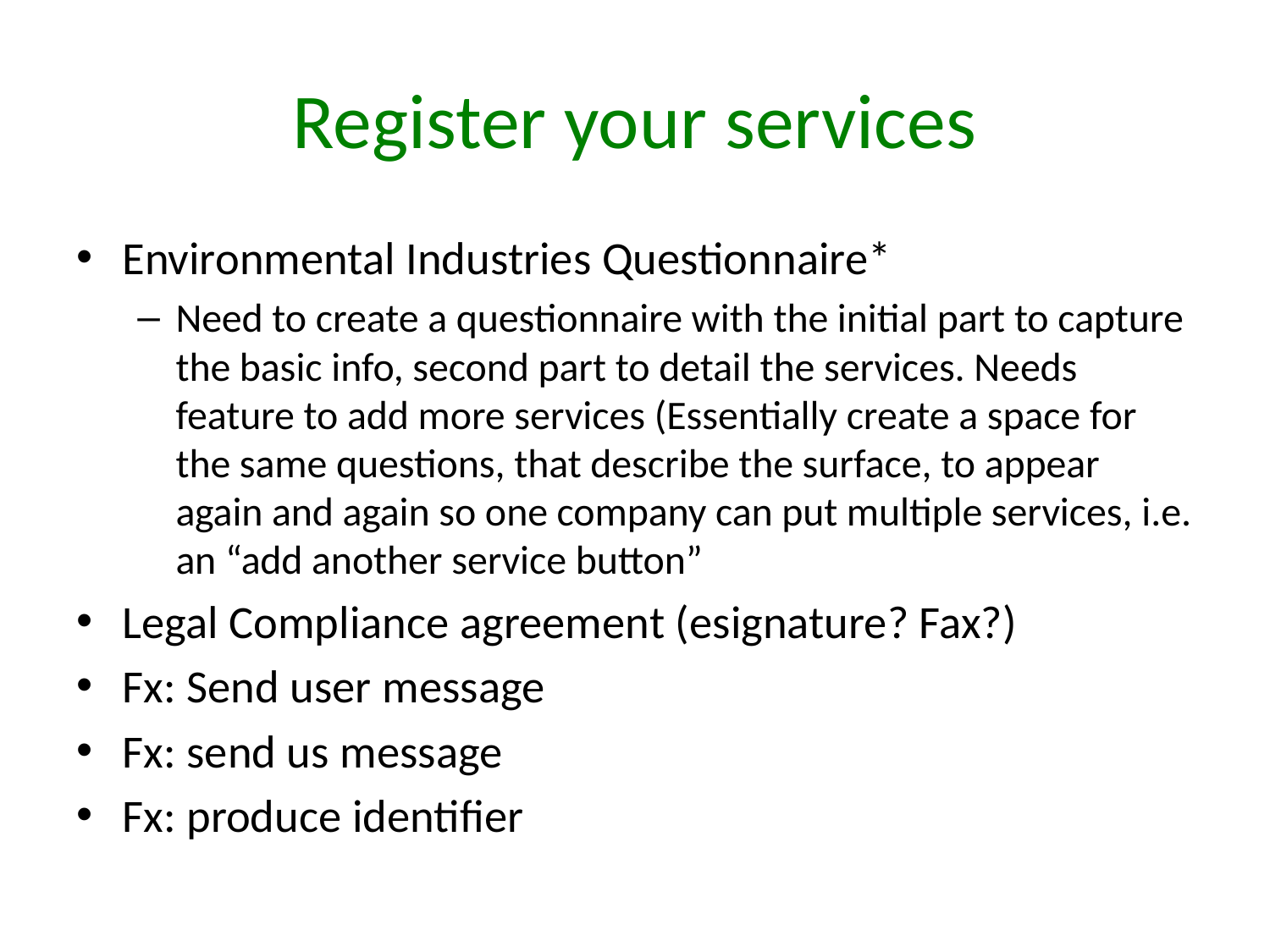

# Register your services
Environmental Industries Questionnaire*
Need to create a questionnaire with the initial part to capture the basic info, second part to detail the services. Needs feature to add more services (Essentially create a space for the same questions, that describe the surface, to appear again and again so one company can put multiple services, i.e. an “add another service button”
Legal Compliance agreement (esignature? Fax?)
Fx: Send user message
Fx: send us message
Fx: produce identifier